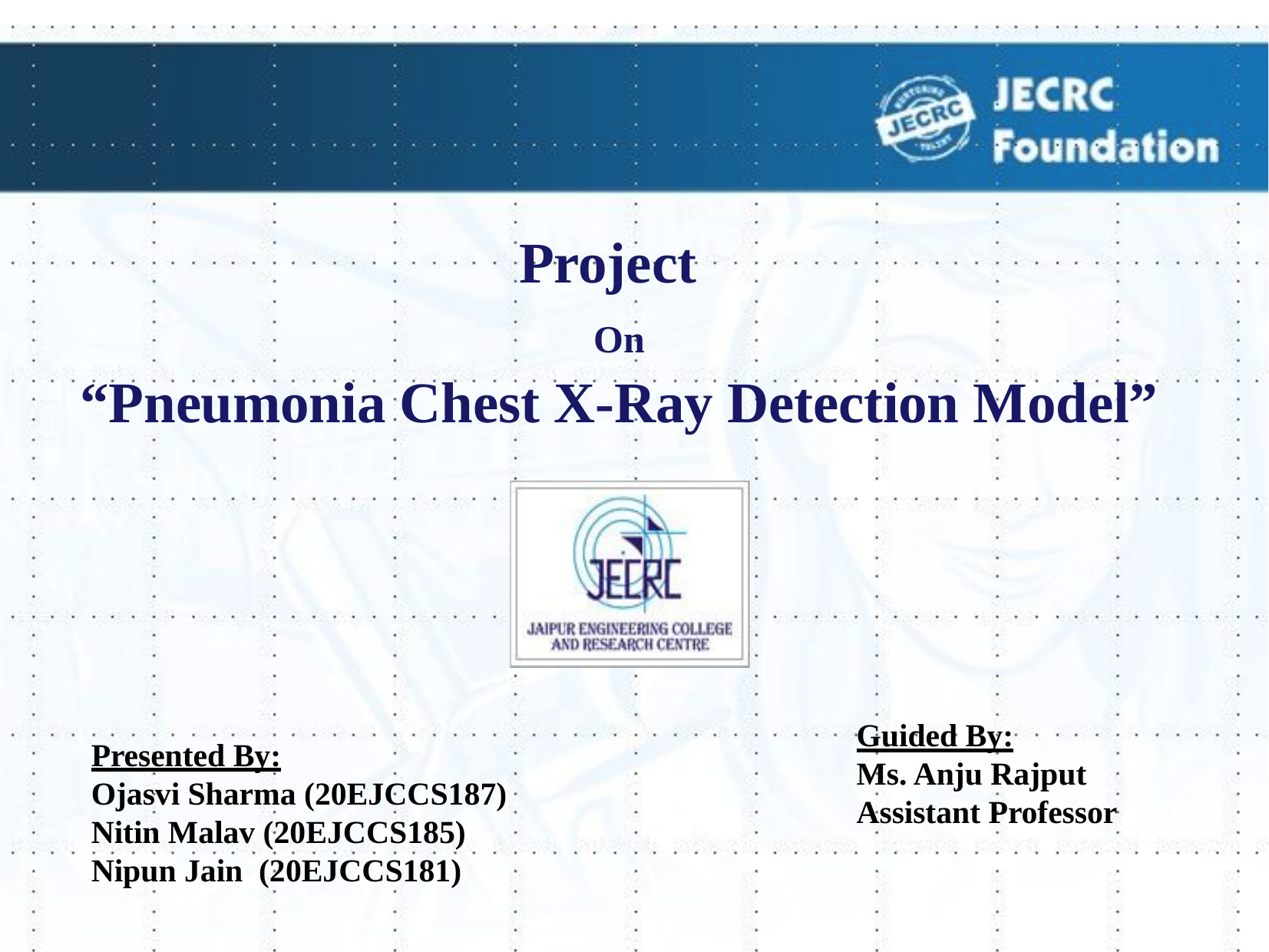

# Project
On
“Pneumonia Chest X-Ray Detection Model”

Guided By:
Ms. Anju Rajput
Assistant Professor
Presented By:
Ojasvi Sharma (20EJCCS187)
Nitin Malav (20EJCCS185)
Nipun Jain  (20EJCCS181)